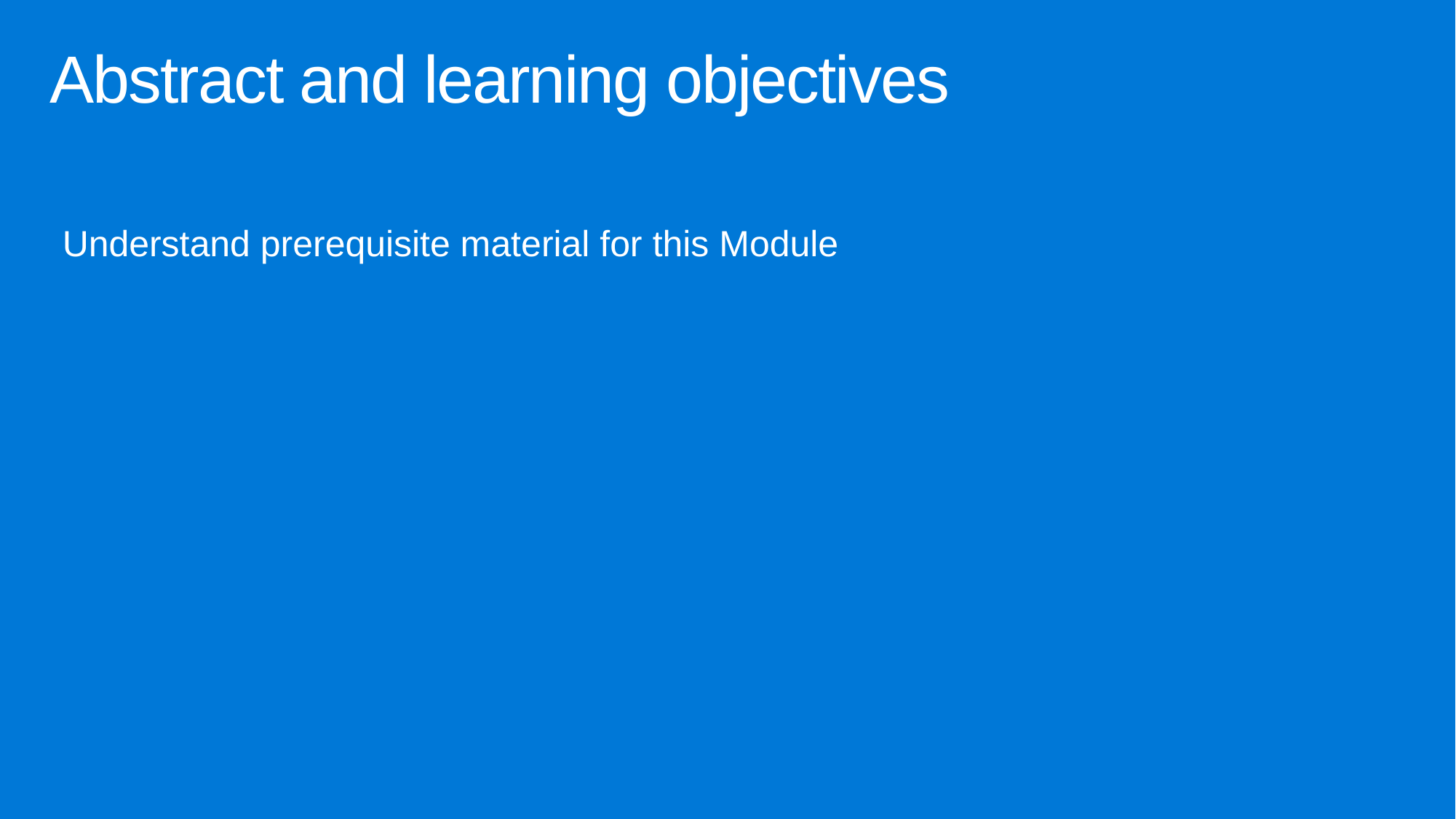

# Abstract and learning objectives
Understand prerequisite material for this Module